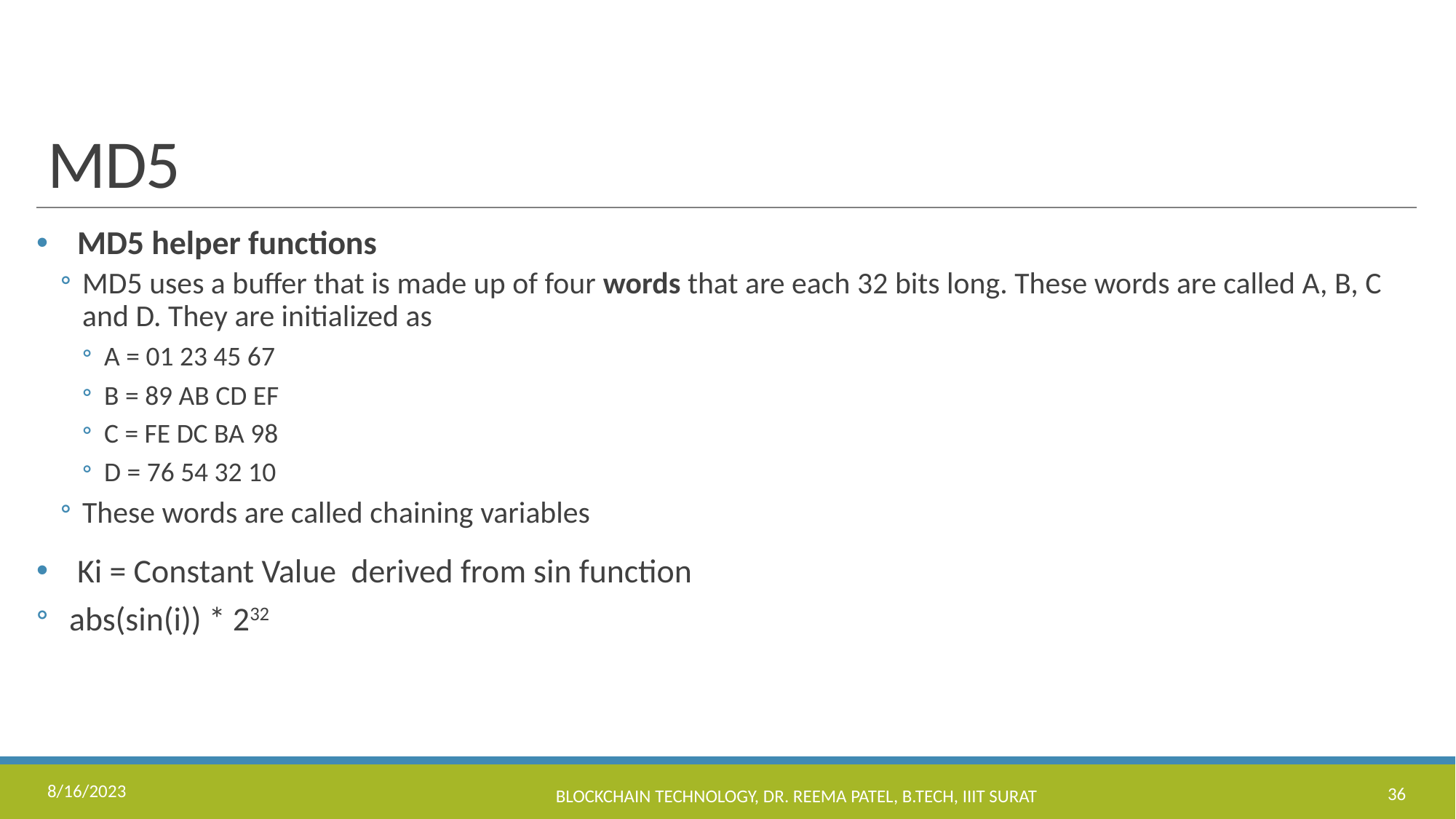

# MD5
MD5 helper functions
MD5 uses a buffer that is made up of four words that are each 32 bits long. These words are called A, B, C and D. They are initialized as
A = 01 23 45 67
B = 89 AB CD EF
C = FE DC BA 98
D = 76 54 32 10
These words are called chaining variables
Ki = Constant Value  derived from sin function
abs(sin(i)) * 232

8/16/2023
Blockchain Technology, Dr. Reema Patel, B.Tech, IIIT Surat
36